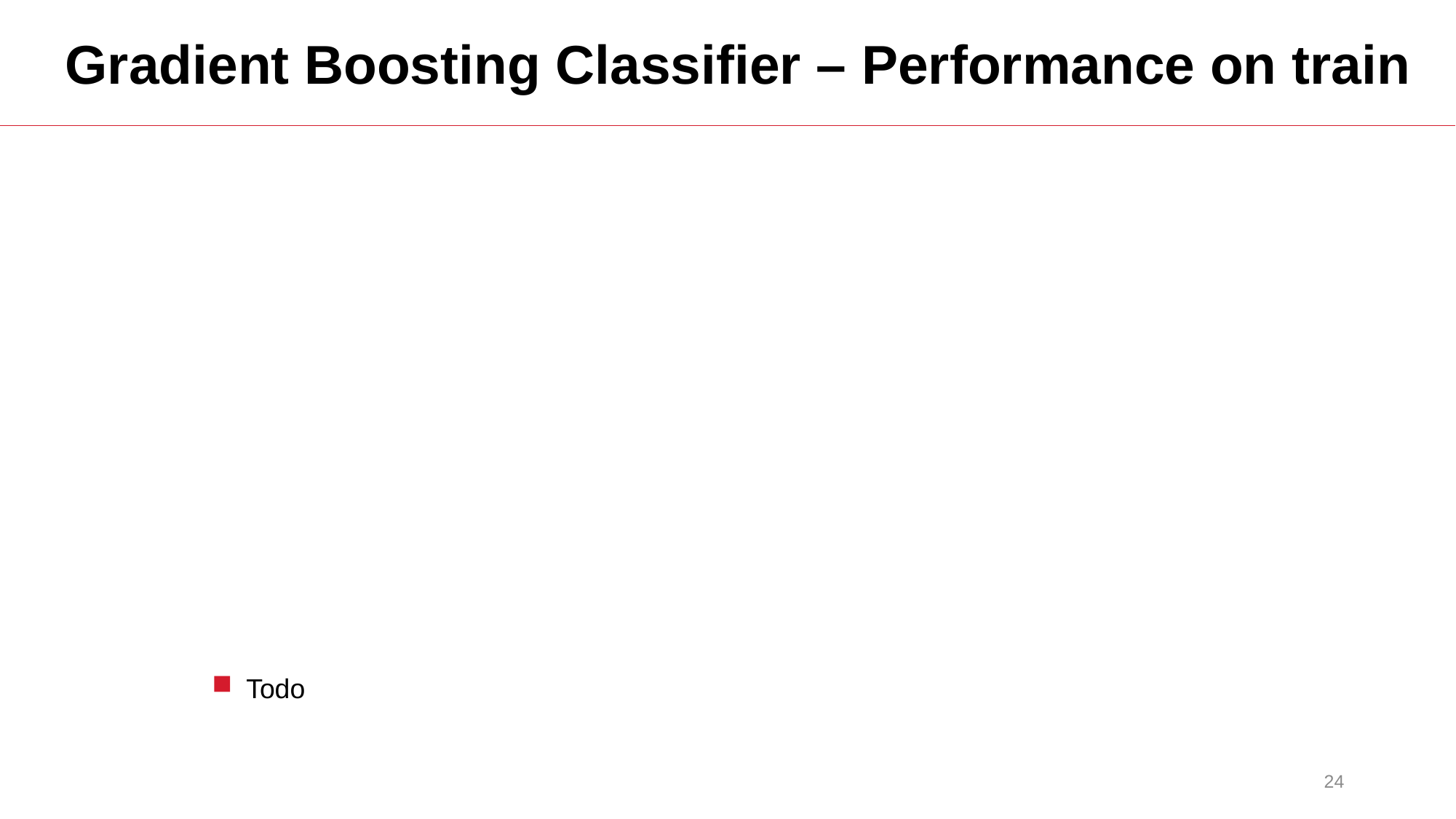

Gradient Boosting Classifier – Performance on train

Todo
24